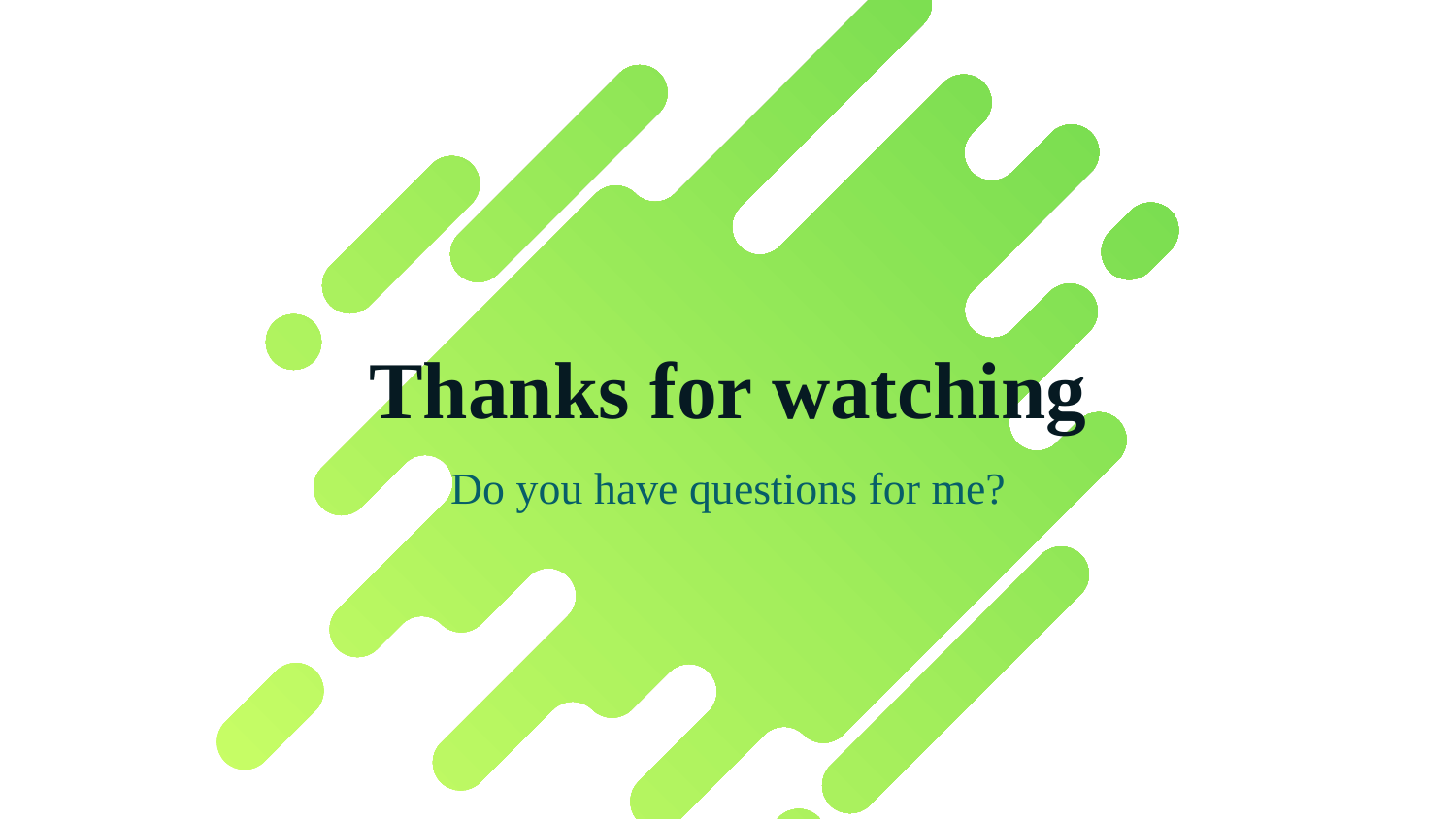

# Thanks for watching
Do you have questions for me?